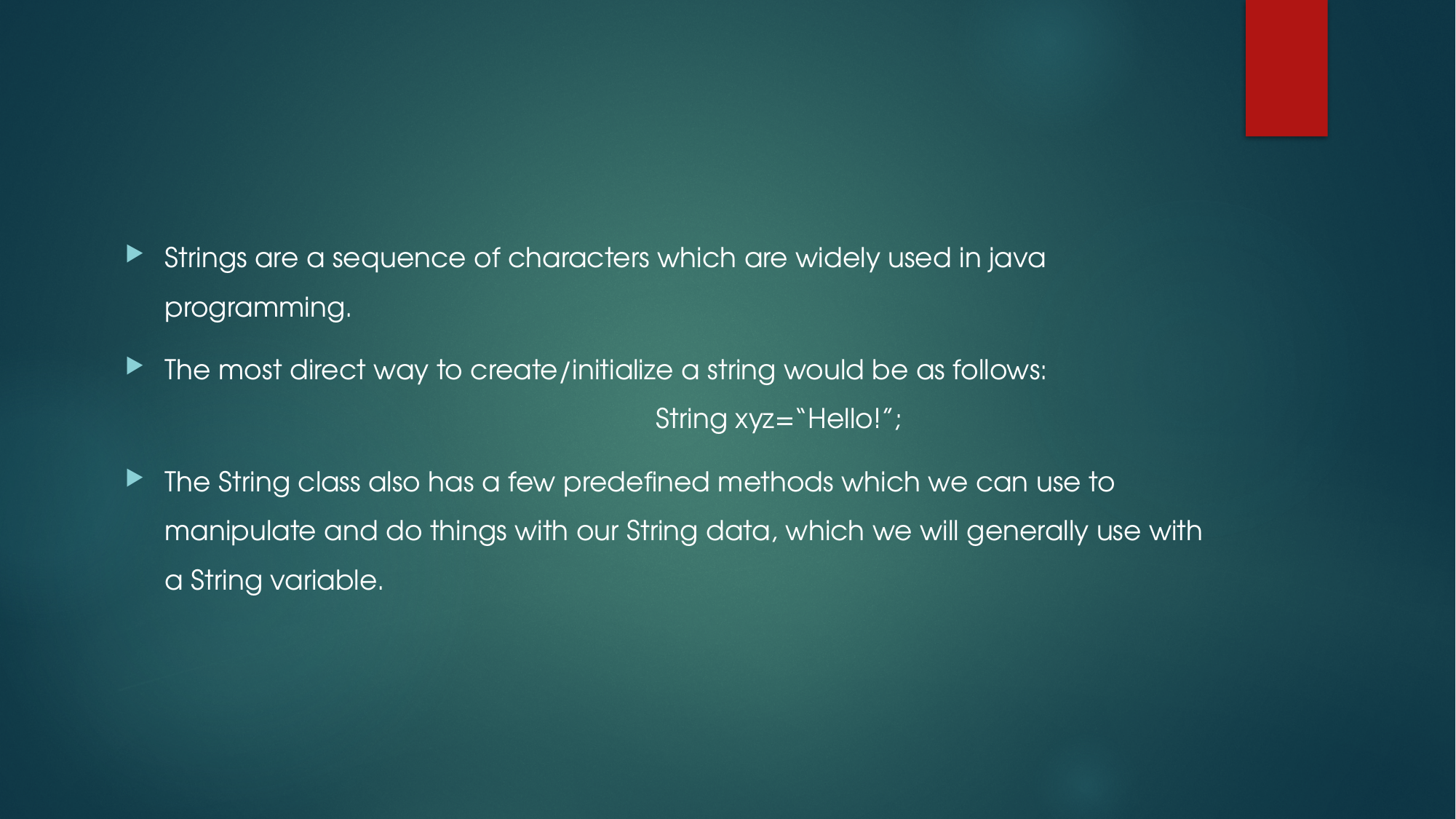

Strings are a sequence of characters which are widely used in java programming.
The most direct way to create/initialize a string would be as follows:							String xyz=“Hello!”;
The String class also has a few predefined methods which we can use to manipulate and do things with our String data, which we will generally use with a String variable.